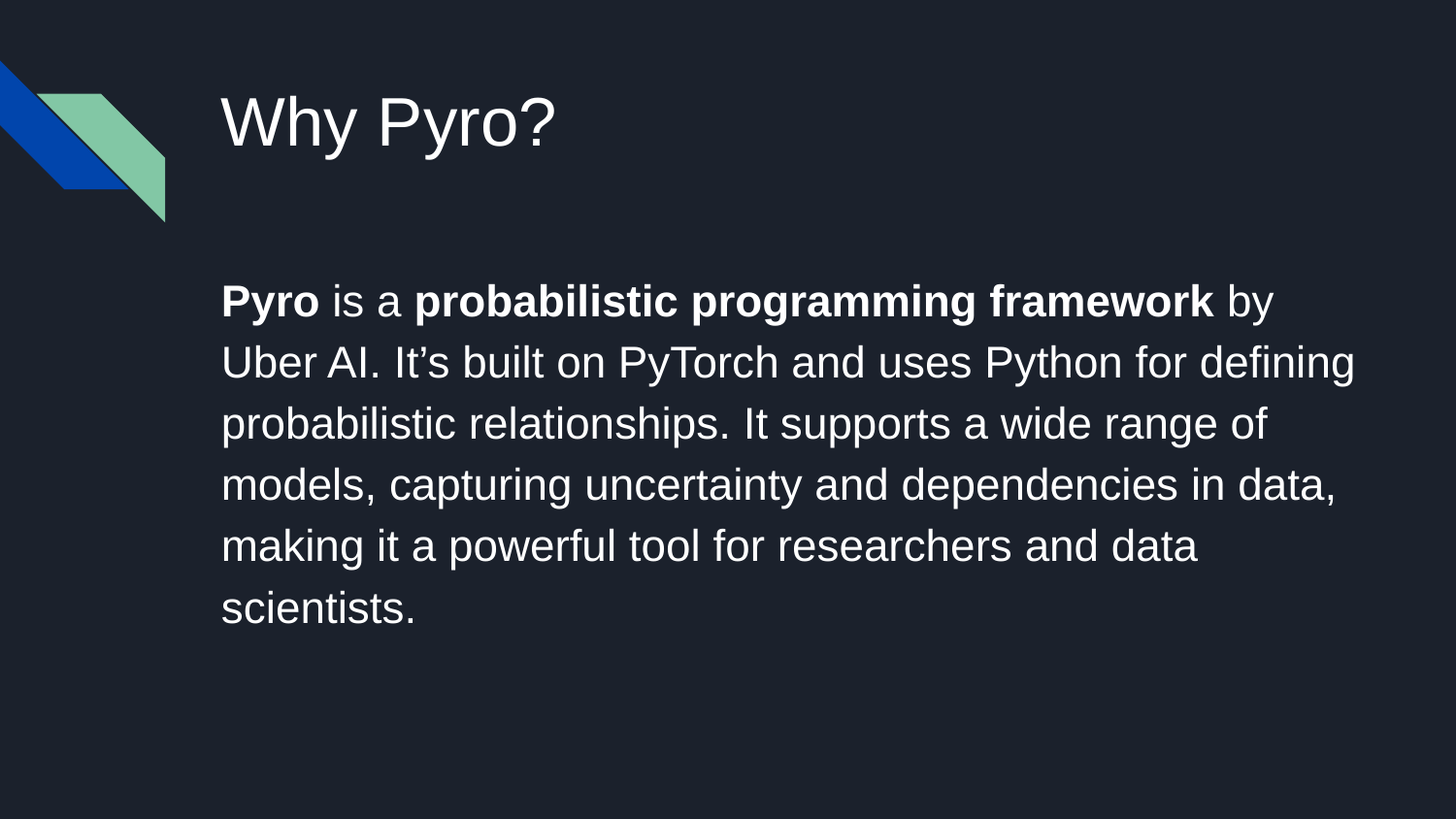

# Why Pyro?
Pyro is a probabilistic programming framework by Uber AI. It’s built on PyTorch and uses Python for defining probabilistic relationships. It supports a wide range of models, capturing uncertainty and dependencies in data, making it a powerful tool for researchers and data scientists.